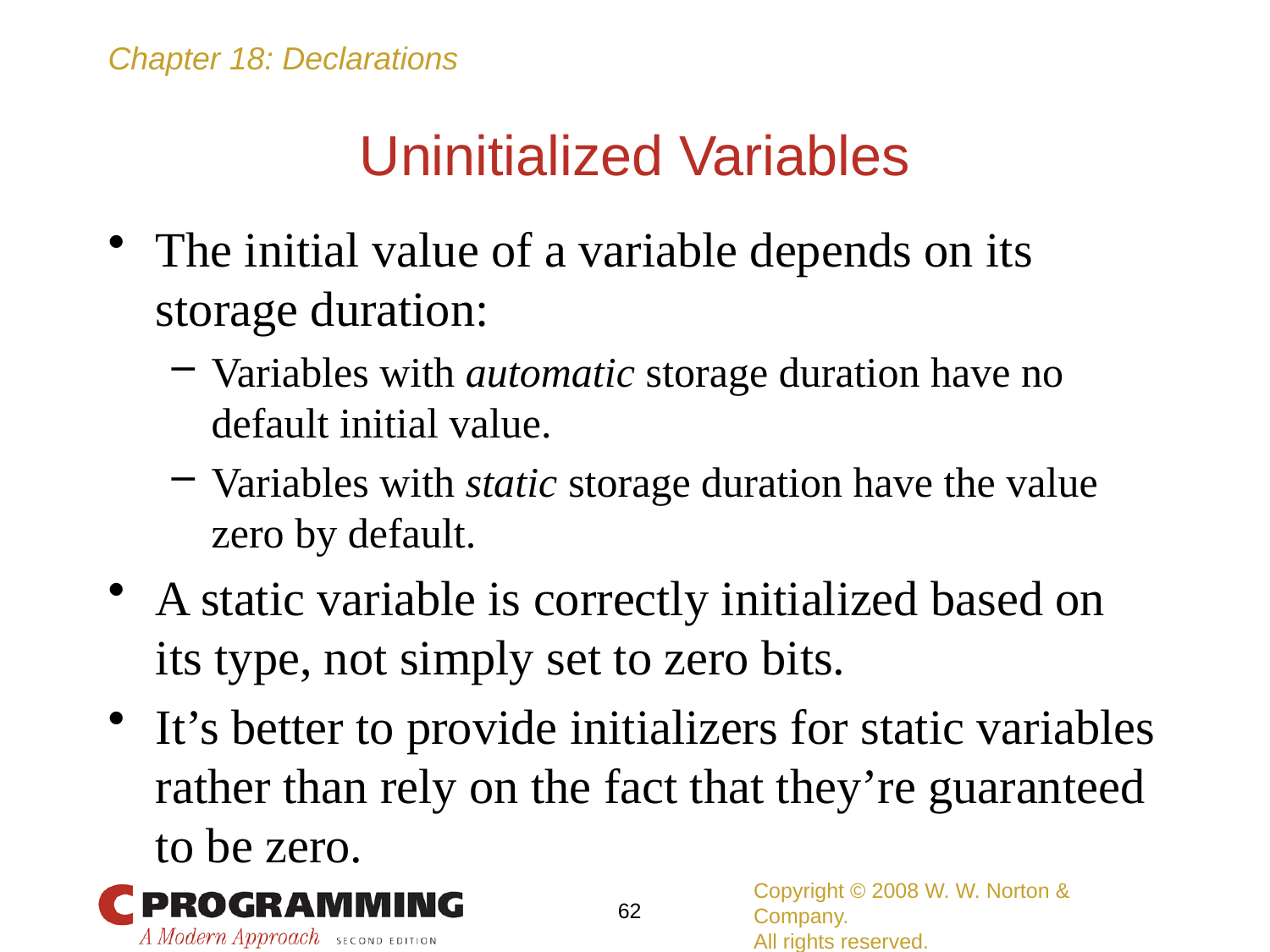

# Uninitialized Variables
The initial value of a variable depends on its storage duration:
Variables with automatic storage duration have no default initial value.
Variables with static storage duration have the value zero by default.
A static variable is correctly initialized based on its type, not simply set to zero bits.
It’s better to provide initializers for static variables rather than rely on the fact that they’re guaranteed to be zero.
Copyright © 2008 W. W. Norton & Company.
All rights reserved.
62